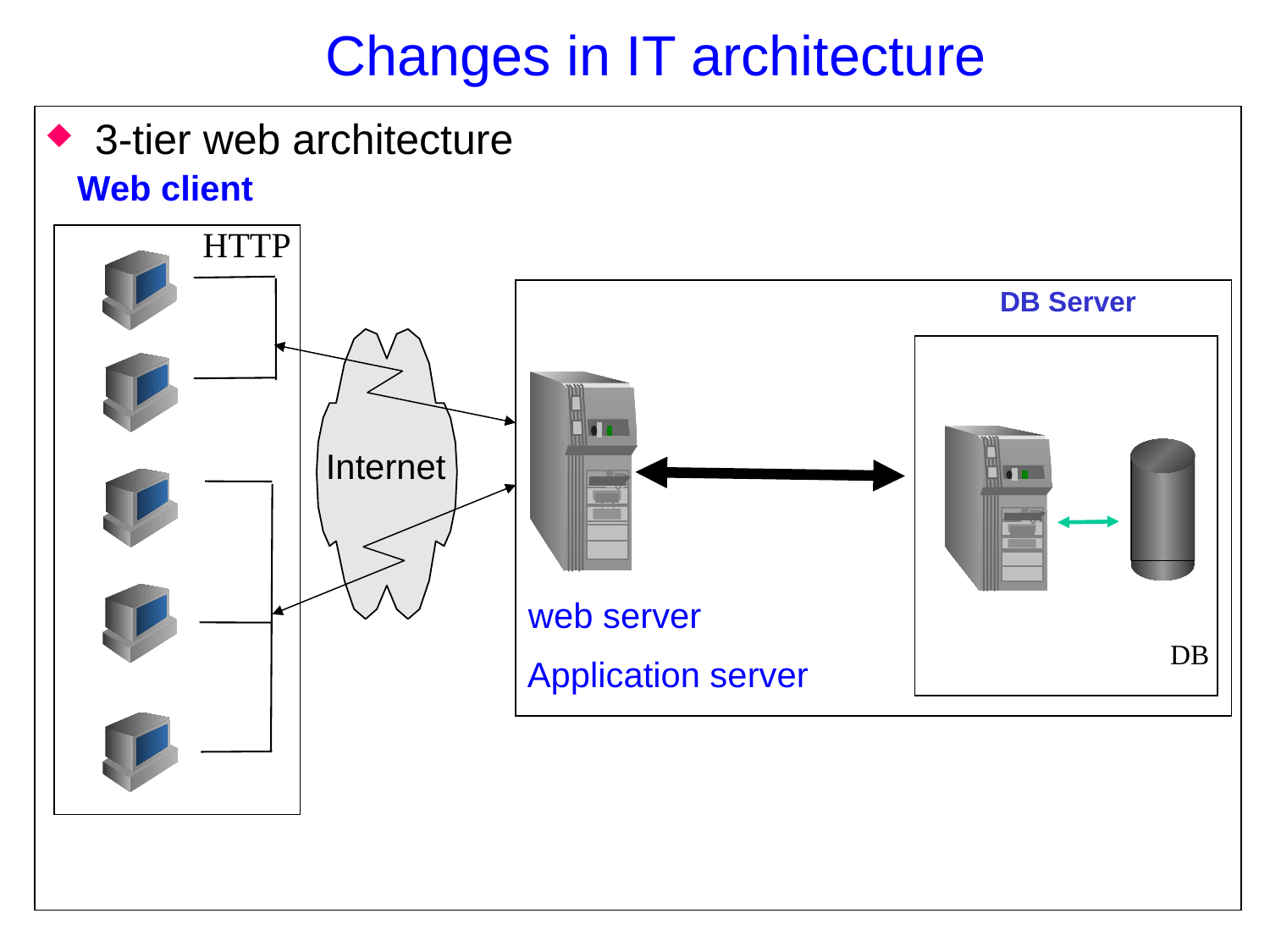

# Changes in IT architecture
3-tier web architecture
Web client
HTTP

DB Server

Internet

 web server

DB
Application server